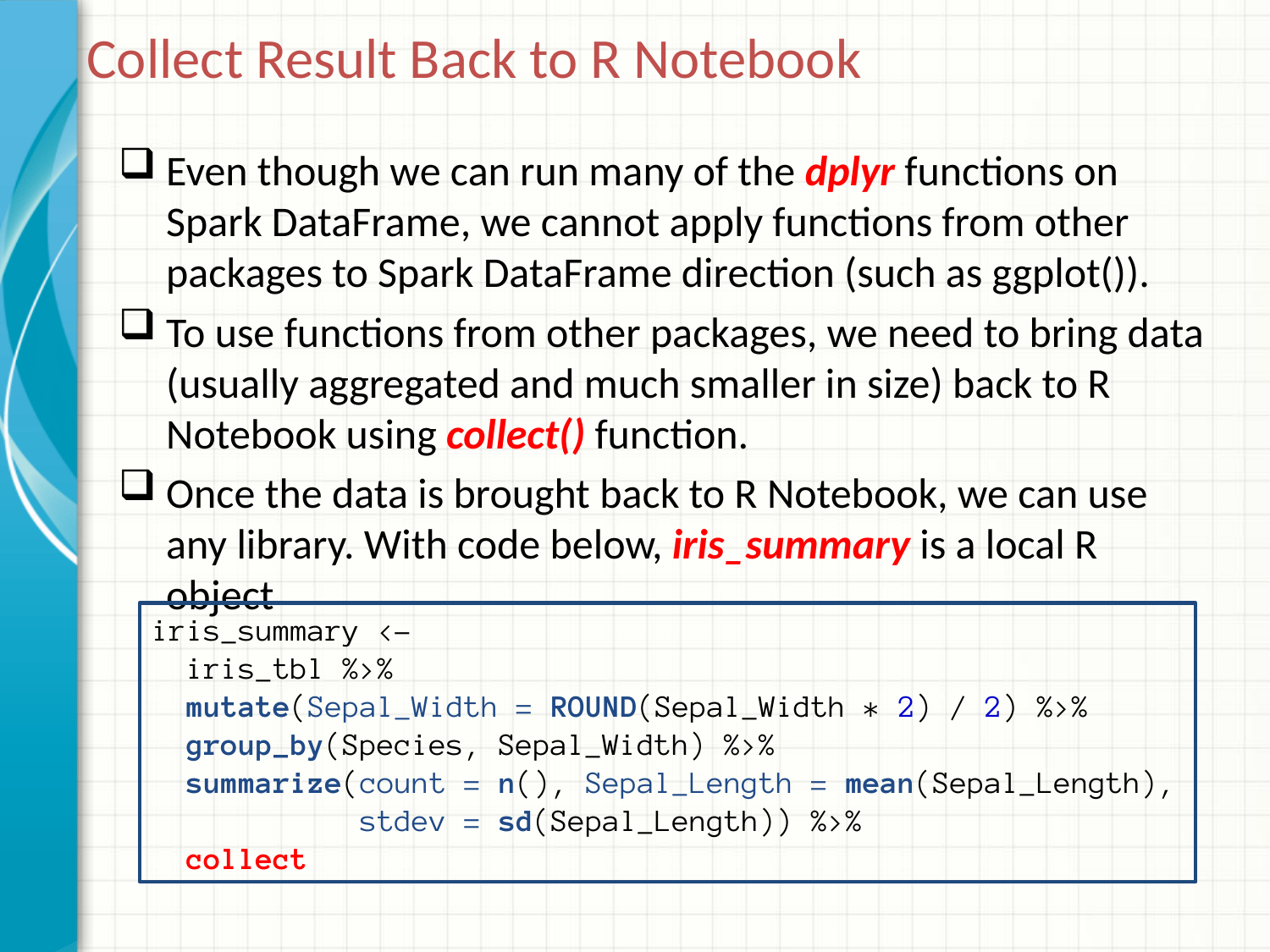

# Collect Result Back to R Notebook
Even though we can run many of the dplyr functions on Spark DataFrame, we cannot apply functions from other packages to Spark DataFrame direction (such as ggplot()).
To use functions from other packages, we need to bring data (usually aggregated and much smaller in size) back to R Notebook using collect() function.
Once the data is brought back to R Notebook, we can use any library. With code below, iris_summary is a local R object
iris_summary <-
  iris_tbl %>%
  mutate(Sepal_Width = ROUND(Sepal_Width * 2) / 2) %>%
  group_by(Species, Sepal_Width) %>%
  summarize(count = n(), Sepal_Length = mean(Sepal_Length),
            stdev = sd(Sepal_Length)) %>%
  collect